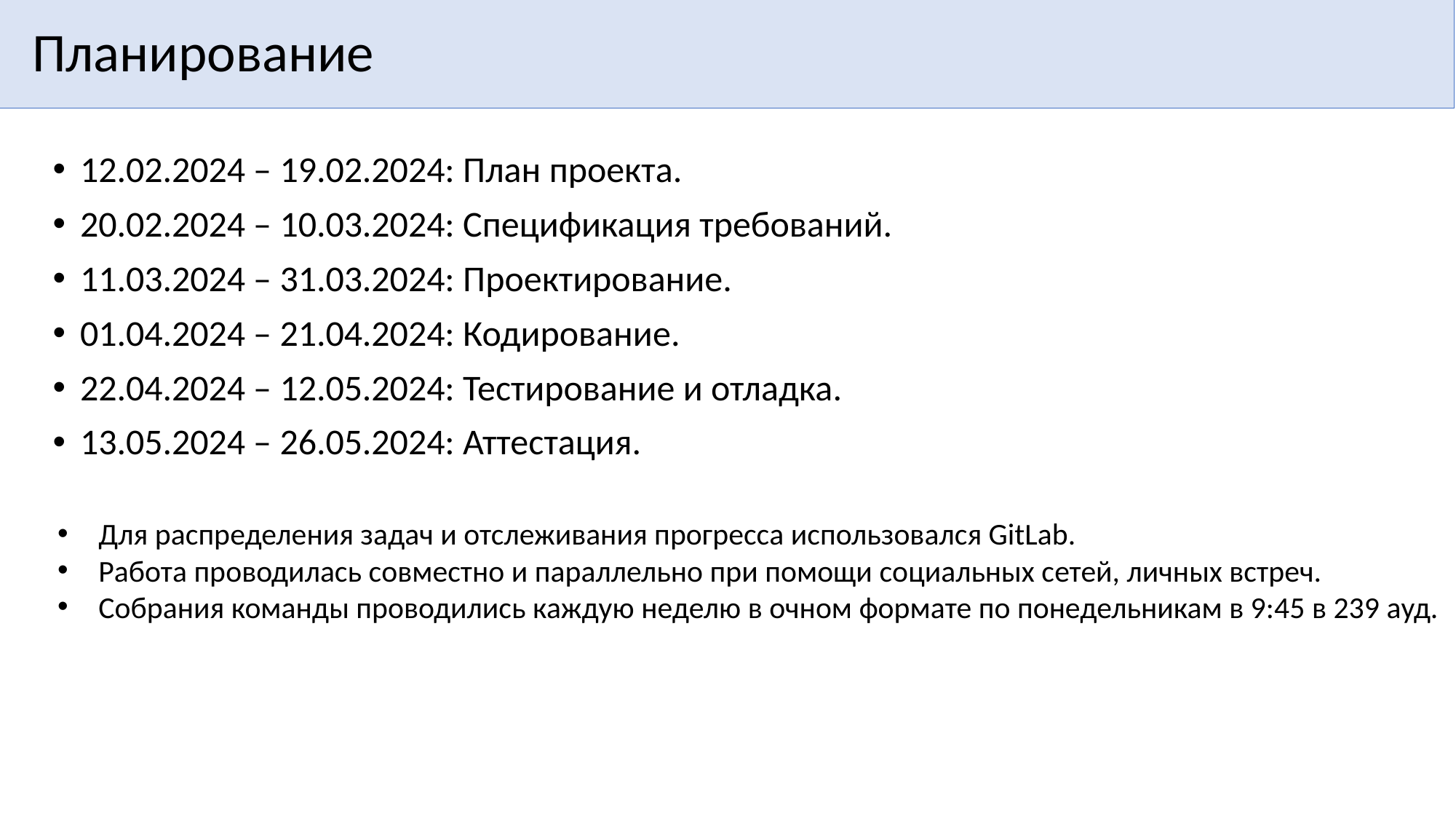

Планирование
12.02.2024 – 19.02.2024: План проекта.
20.02.2024 – 10.03.2024: Спецификация требований.
11.03.2024 – 31.03.2024: Проектирование.
01.04.2024 – 21.04.2024: Кодирование.
22.04.2024 – 12.05.2024: Тестирование и отладка.
13.05.2024 – 26.05.2024: Аттестация.
Для распределения задач и отслеживания прогресса использовался GitLab.
Работа проводилась совместно и параллельно при помощи социальных сетей, личных встреч.
Собрания команды проводились каждую неделю в очном формате по понедельникам в 9:45 в 239 ауд.